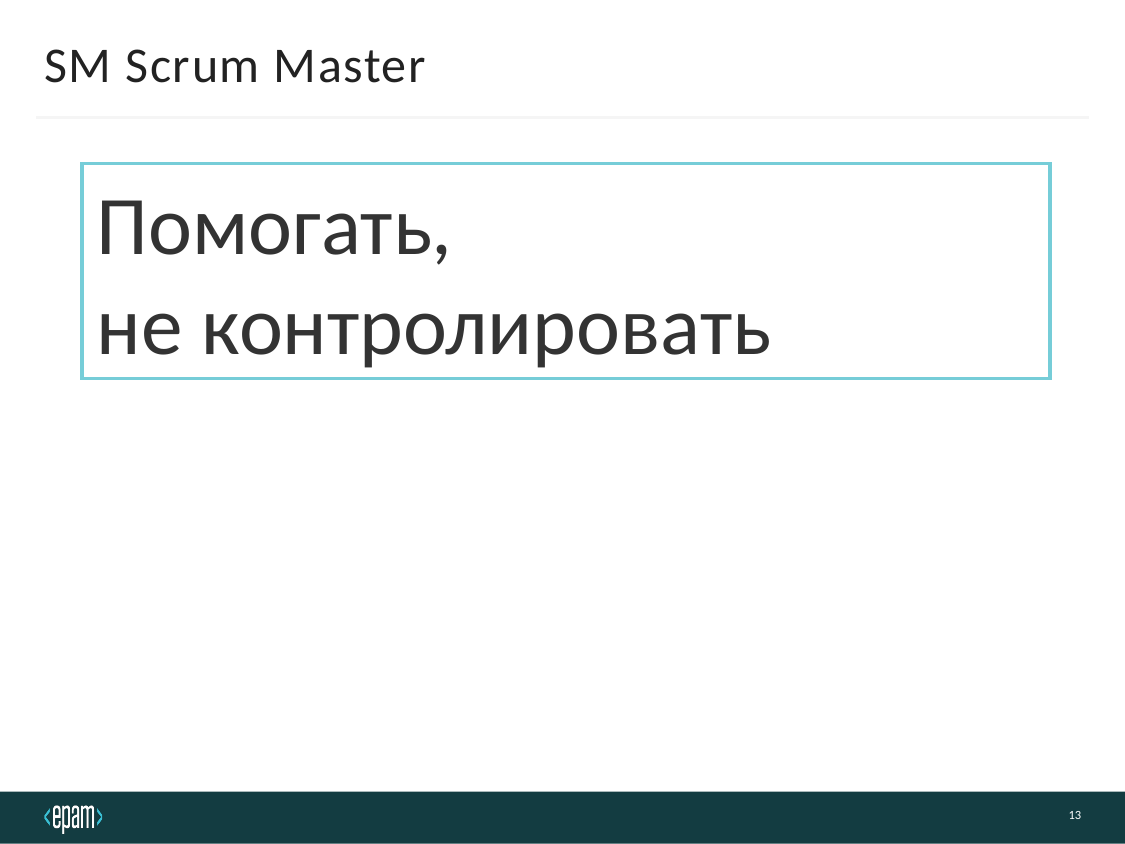

# SM Scrum Master
Помогать,
не контролировать

13